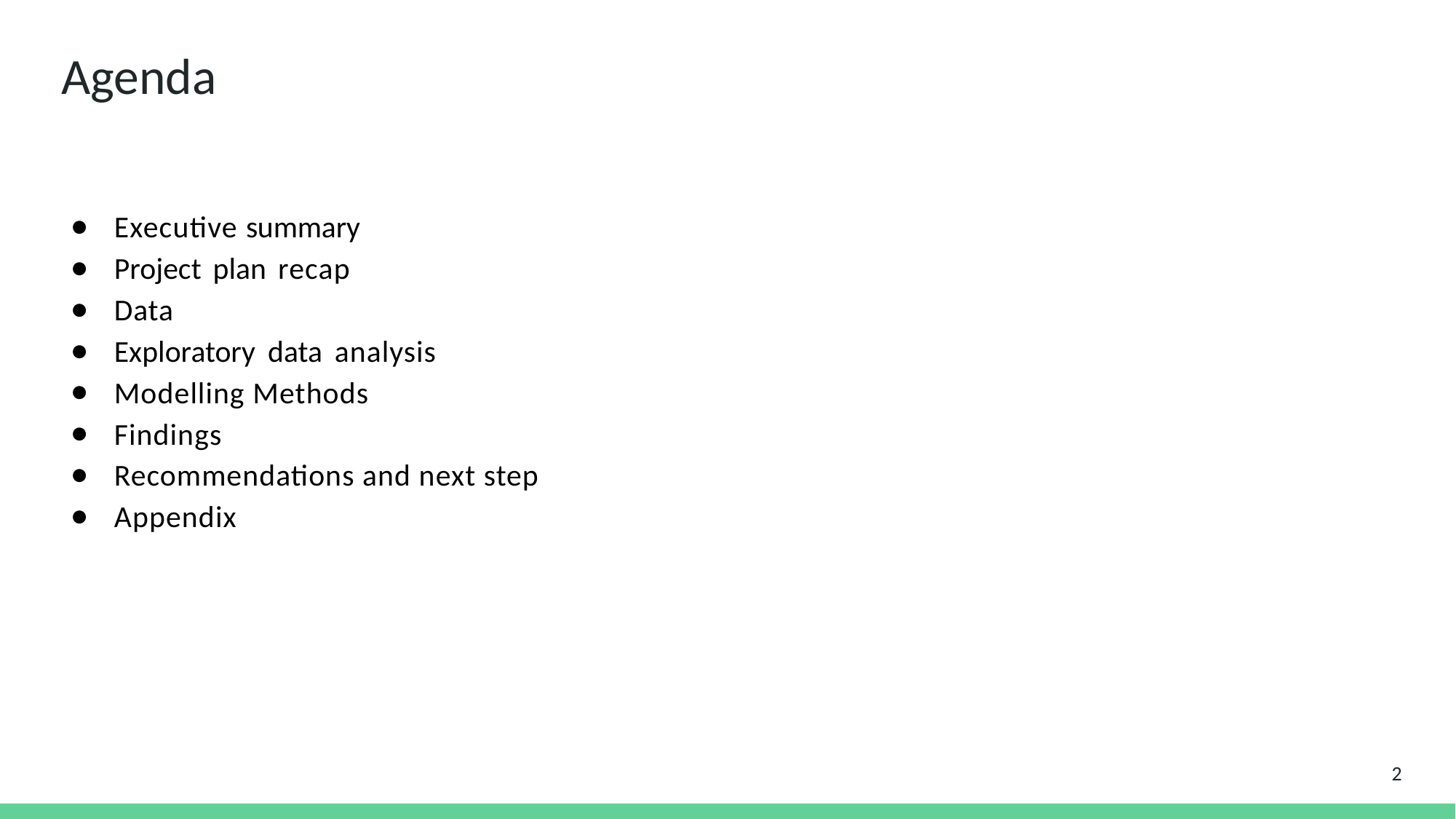

# Agenda
Executive summary
Project plan recap
Data
Exploratory data analysis
Modelling Methods
Findings
Recommendations and next step
Appendix

2